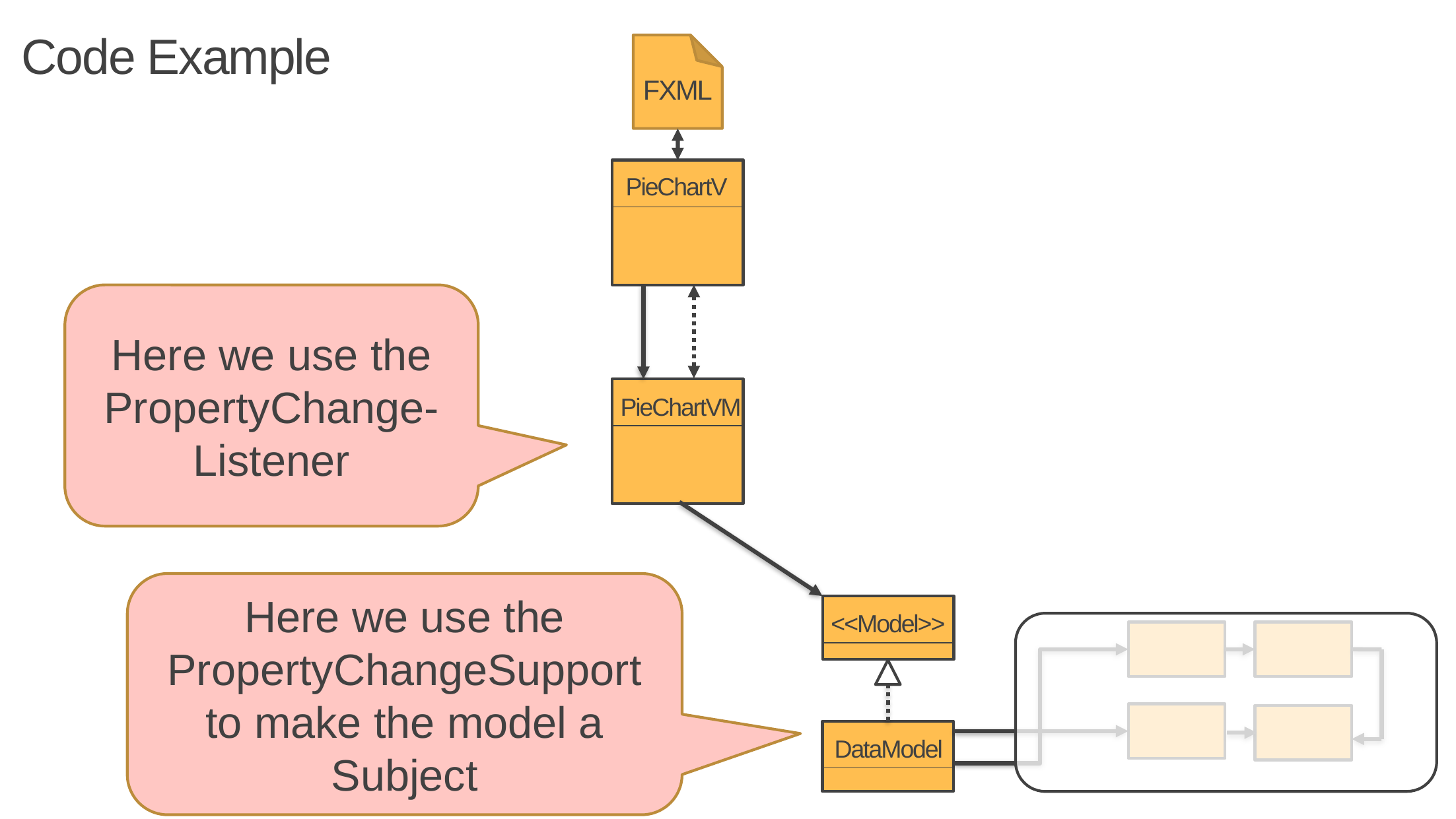

Code Example

FXML

PieChartV
Here we use the PropertyChange-Listener

PieChartVM
Here we use the PropertyChangeSupport to make the model a Subject

<<Model>>

DataModel